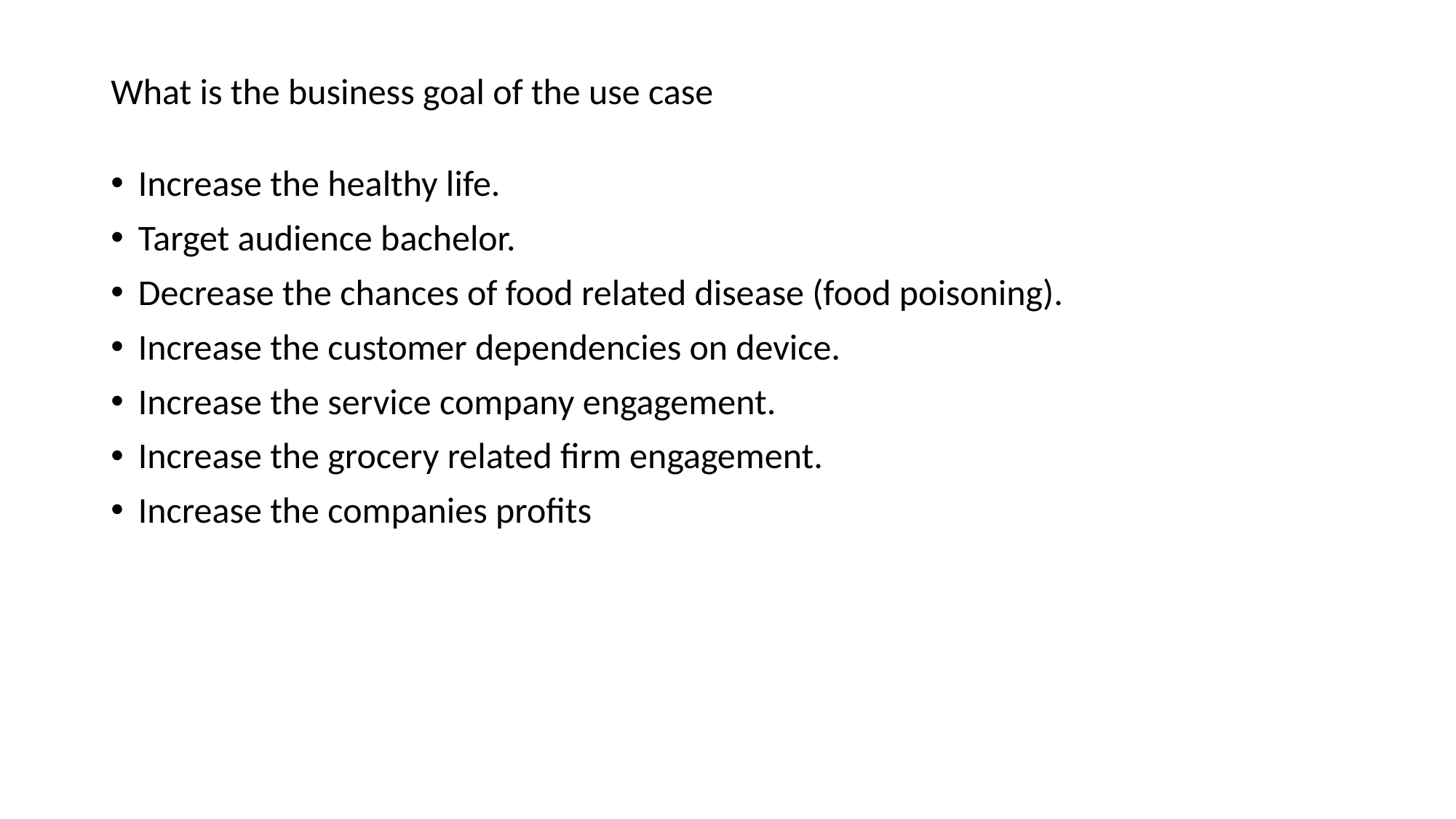

# What is the business goal of the use case
Increase the healthy life.
Target audience bachelor.
Decrease the chances of food related disease (food poisoning).
Increase the customer dependencies on device.
Increase the service company engagement.
Increase the grocery related firm engagement.
Increase the companies profits